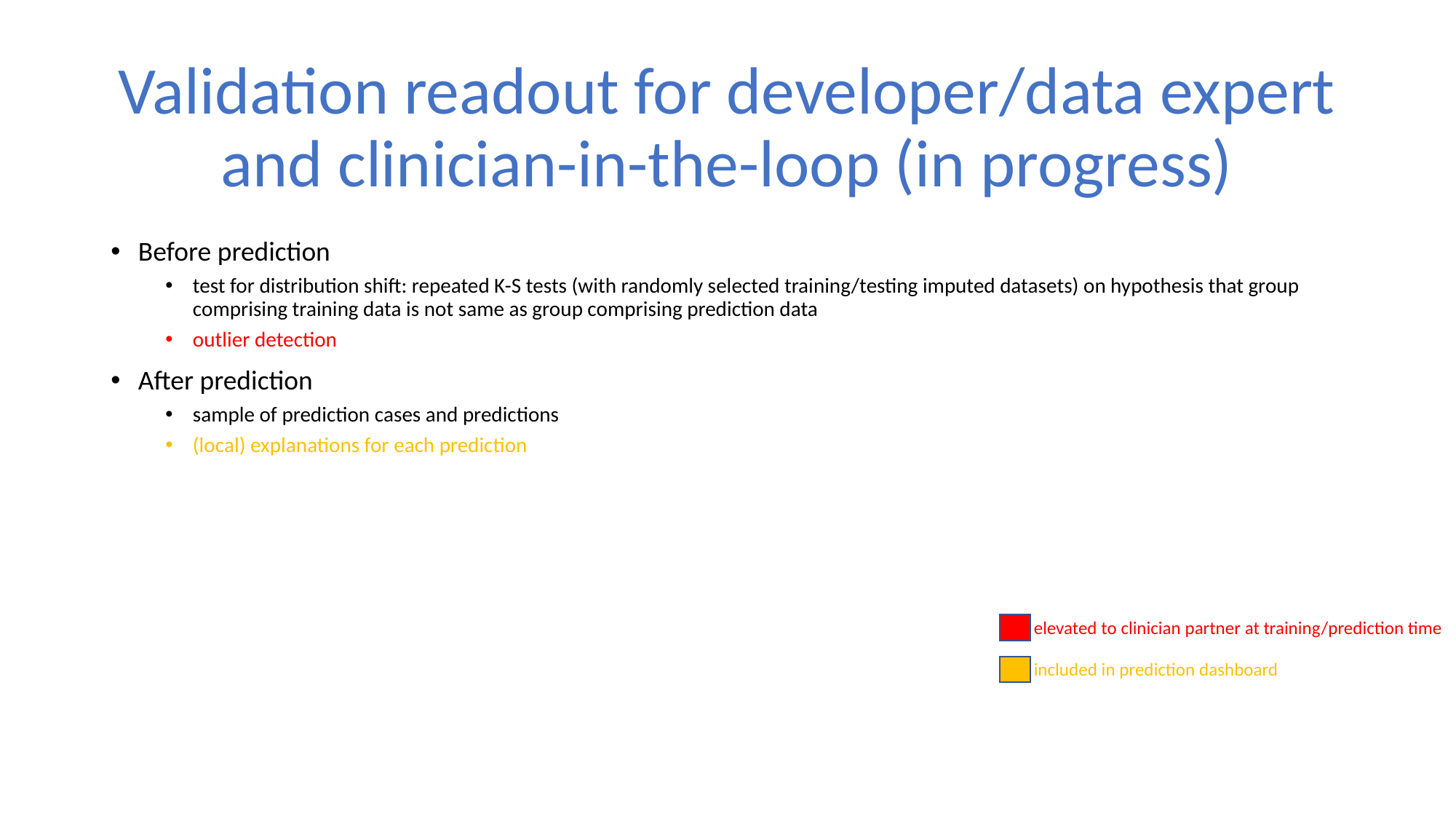

# Validation readout for developer/data expert and clinician-in-the-loop (in progress)
Before prediction
test for distribution shift: repeated K-S tests (with randomly selected training/testing imputed datasets) on hypothesis that group comprising training data is not same as group comprising prediction data
outlier detection
After prediction
sample of prediction cases and predictions
(local) explanations for each prediction
elevated to clinician partner at training/prediction time

included in prediction dashboard